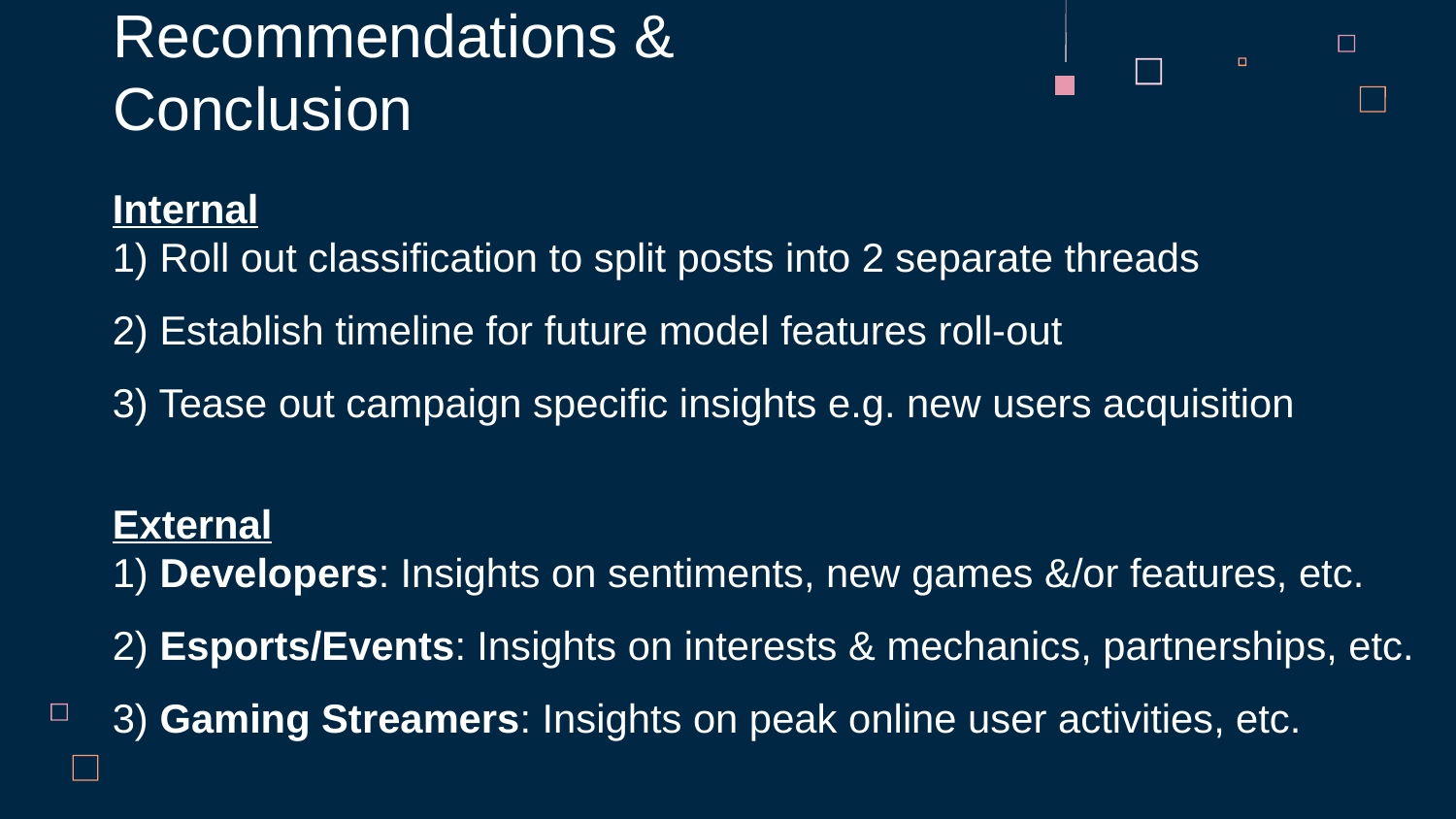

Recommendations & Conclusion
Internal
1) Roll out classification to split posts into 2 separate threads

2) Establish timeline for future model features roll-out

3) Tease out campaign specific insights e.g. new users acquisition

External
1) Developers: Insights on sentiments, new games &/or features, etc.

2) Esports/Events: Insights on interests & mechanics, partnerships, etc.

3) Gaming Streamers: Insights on peak online user activities, etc.